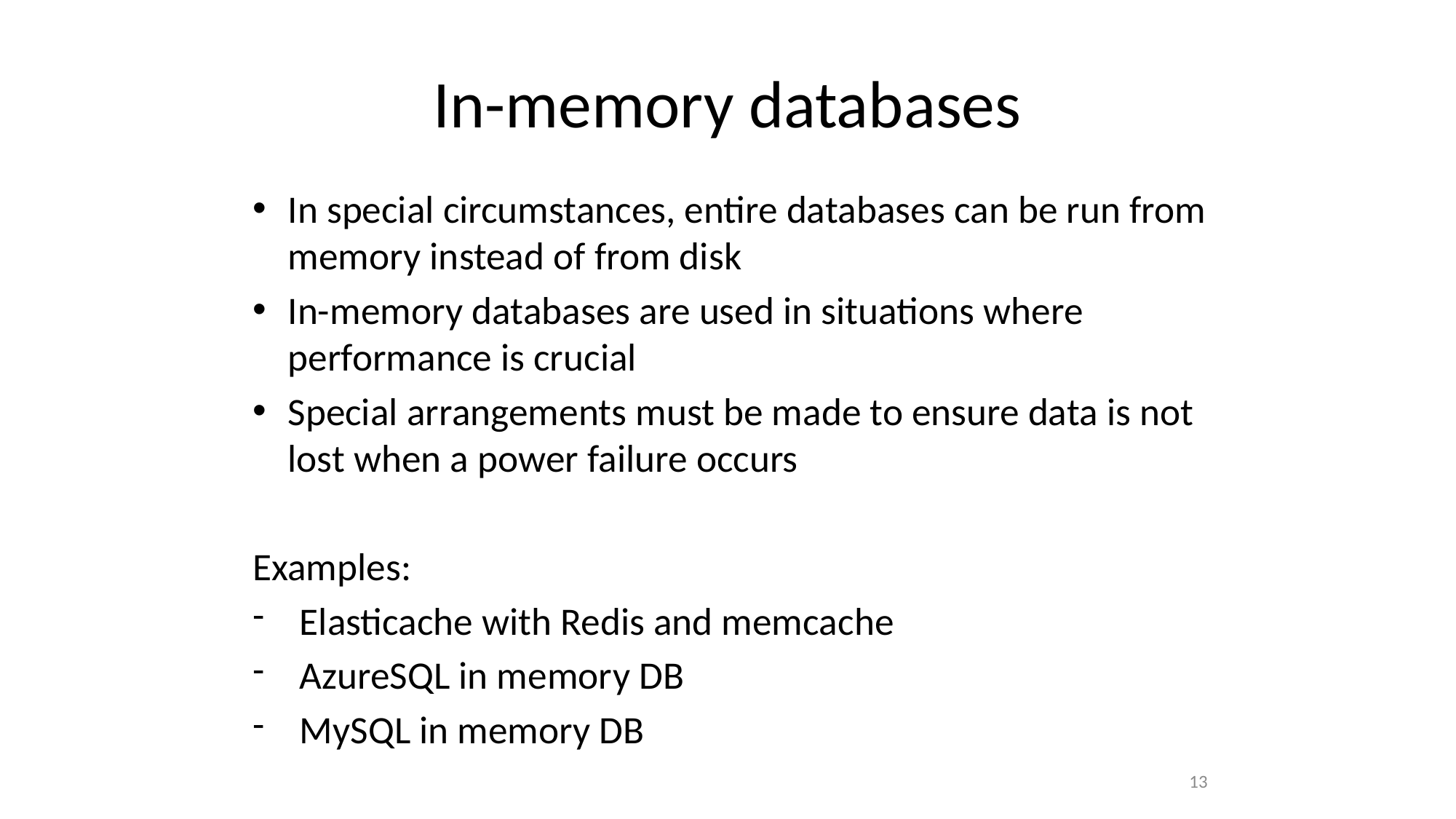

In-memory databases
In special circumstances, entire databases can be run from memory instead of from disk
In-memory databases are used in situations where performance is crucial
Special arrangements must be made to ensure data is not lost when a power failure occurs

Examples:
Elasticache with Redis and memcache
AzureSQL in memory DB
MySQL in memory DB

13